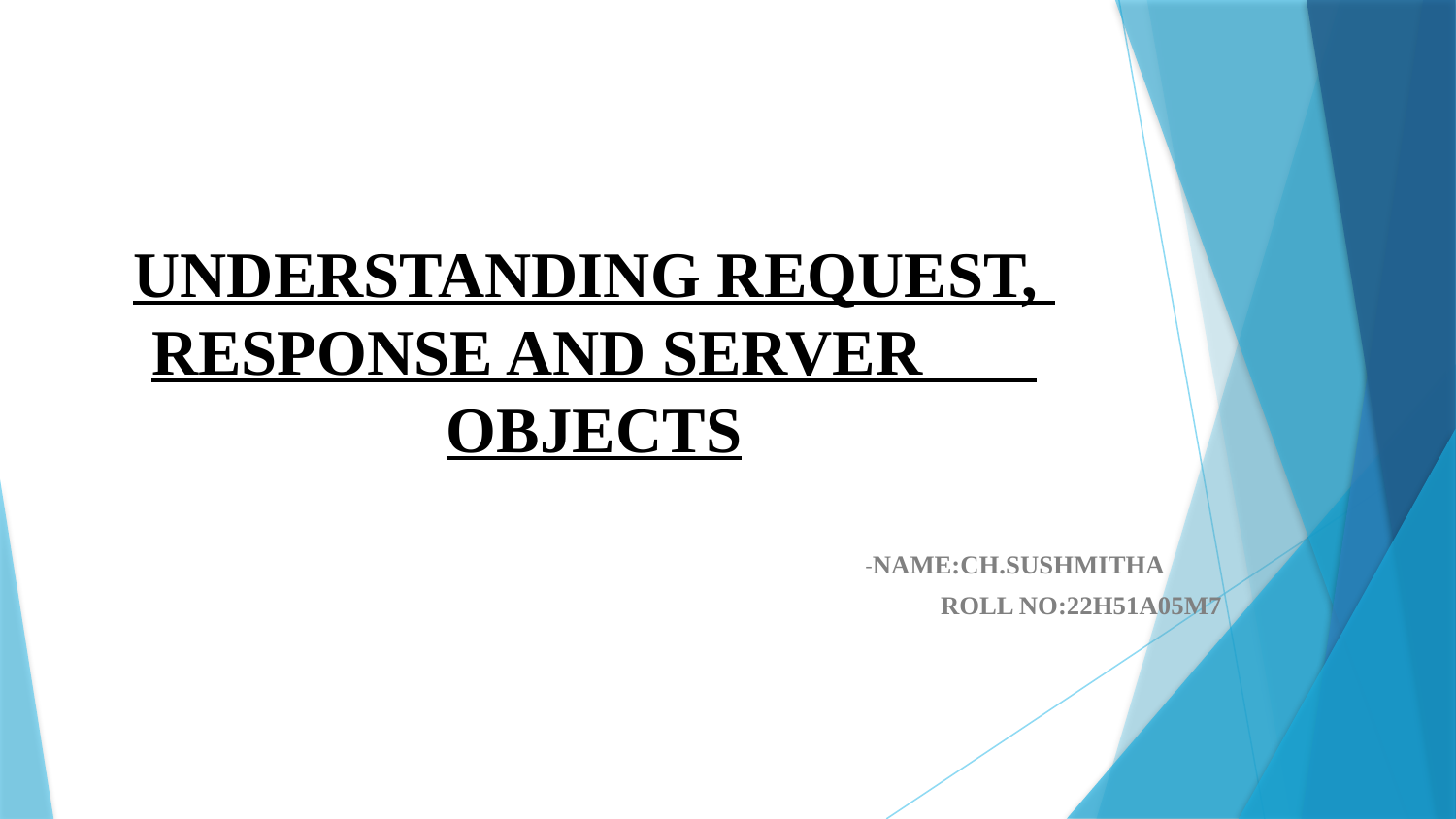

# UNDERSTANDING REQUEST,  RESPONSE AND SERVER        OBJECTS
                                                                                                                                                       -NAME:CH.SUSHMITHA
                                                                                                                                 ROLL NO:22H51A05M7